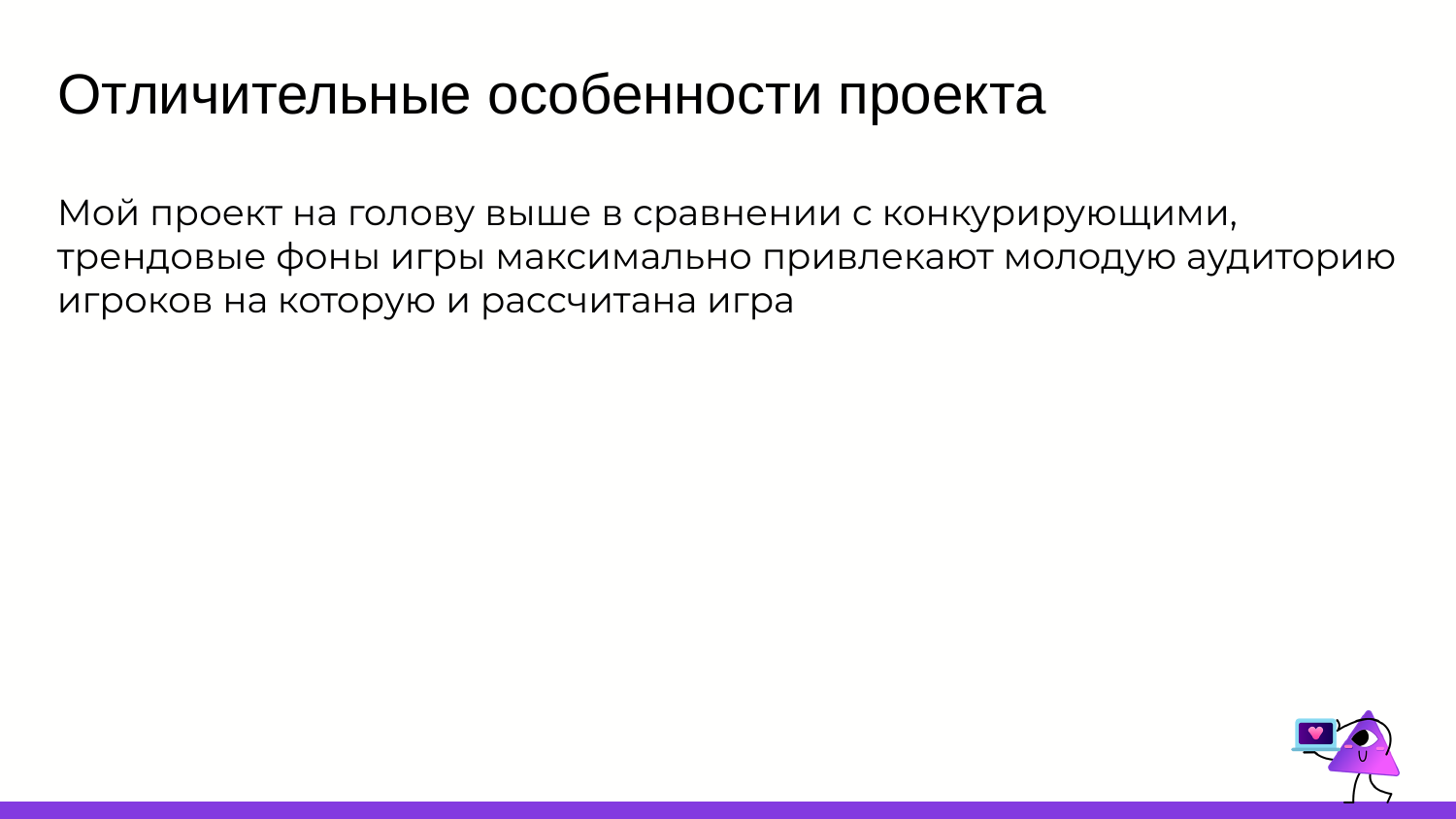

# Отличительные особенности проекта
Мой проект на голову выше в сравнении с конкурирующими, трендовые фоны игры максимально привлекают молодую аудиторию игроков на которую и рассчитана игра